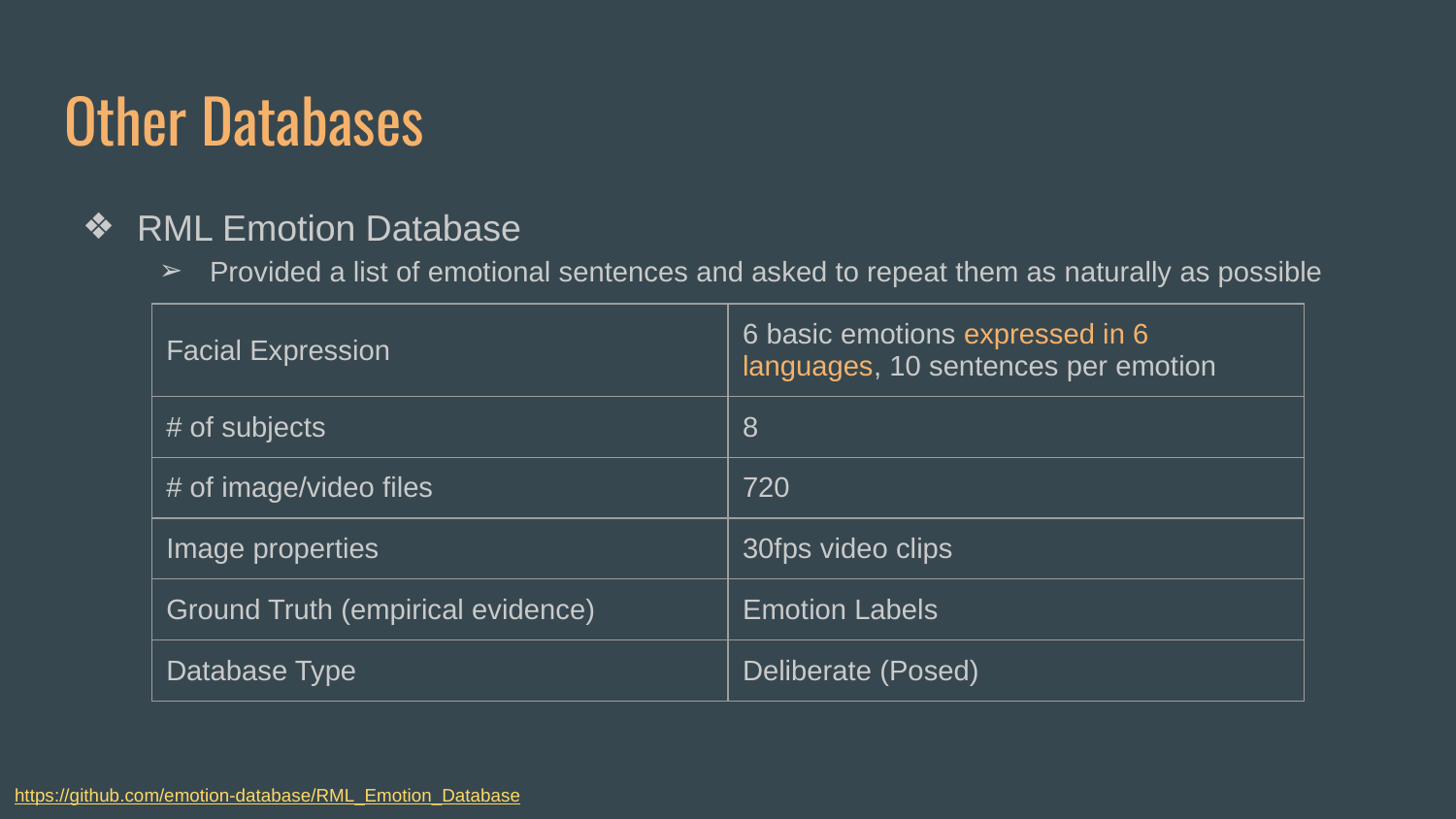

# Other Databases
RML Emotion Database
Provided a list of emotional sentences and asked to repeat them as naturally as possible
| Facial Expression | 6 basic emotions expressed in 6 languages, 10 sentences per emotion |
| --- | --- |
| # of subjects | 8 |
| # of image/video files | 720 |
| Image properties | 30fps video clips |
| Ground Truth (empirical evidence) | Emotion Labels |
| Database Type | Deliberate (Posed) |
https://github.com/emotion-database/RML_Emotion_Database